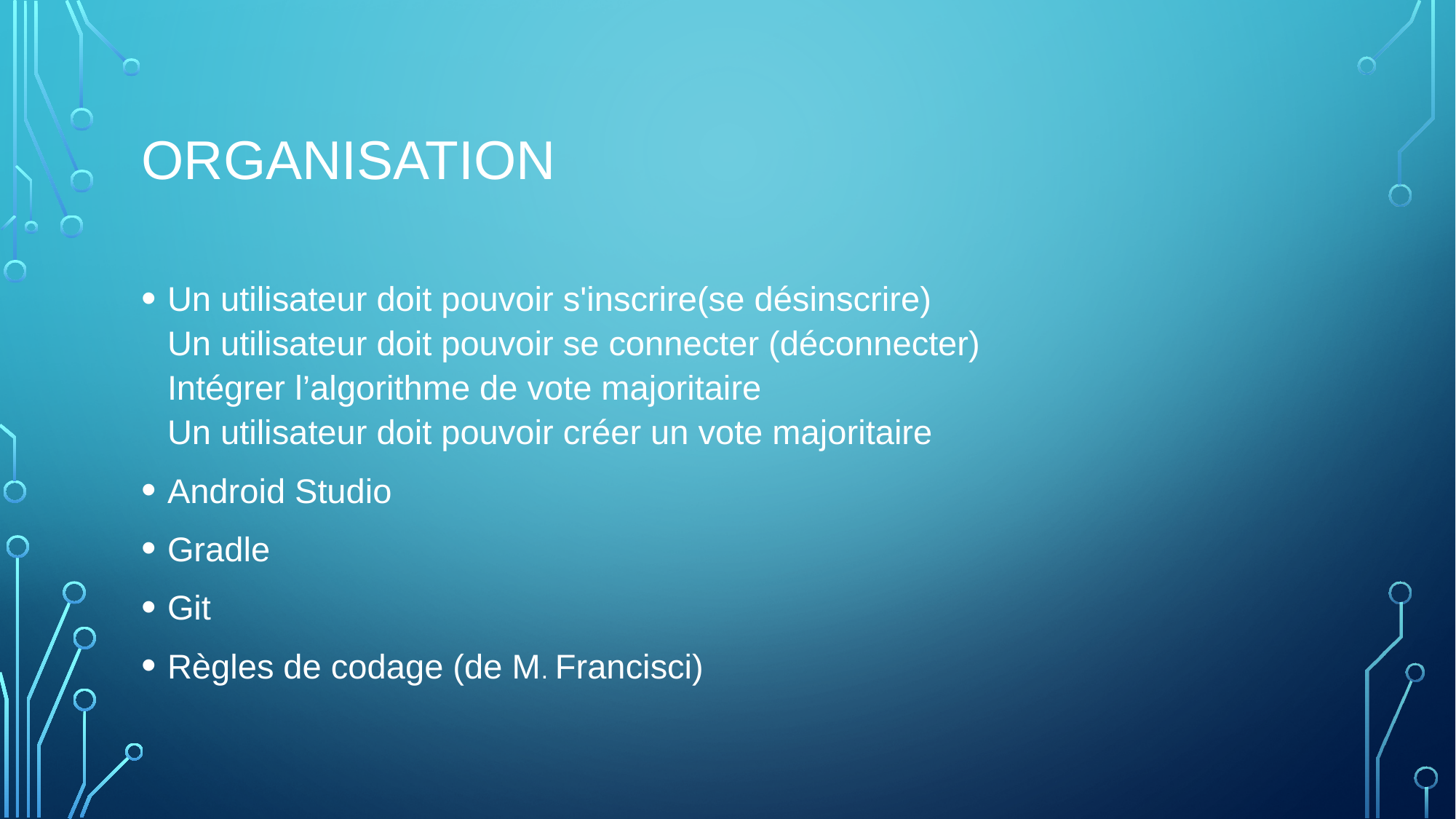

# organisation
Un utilisateur doit pouvoir s'inscrire(se désinscrire)
Un utilisateur doit pouvoir se connecter (déconnecter)
Intégrer l’algorithme de vote majoritaire
Un utilisateur doit pouvoir créer un vote majoritaire
Android Studio
Gradle
Git
Règles de codage (de M. Francisci)